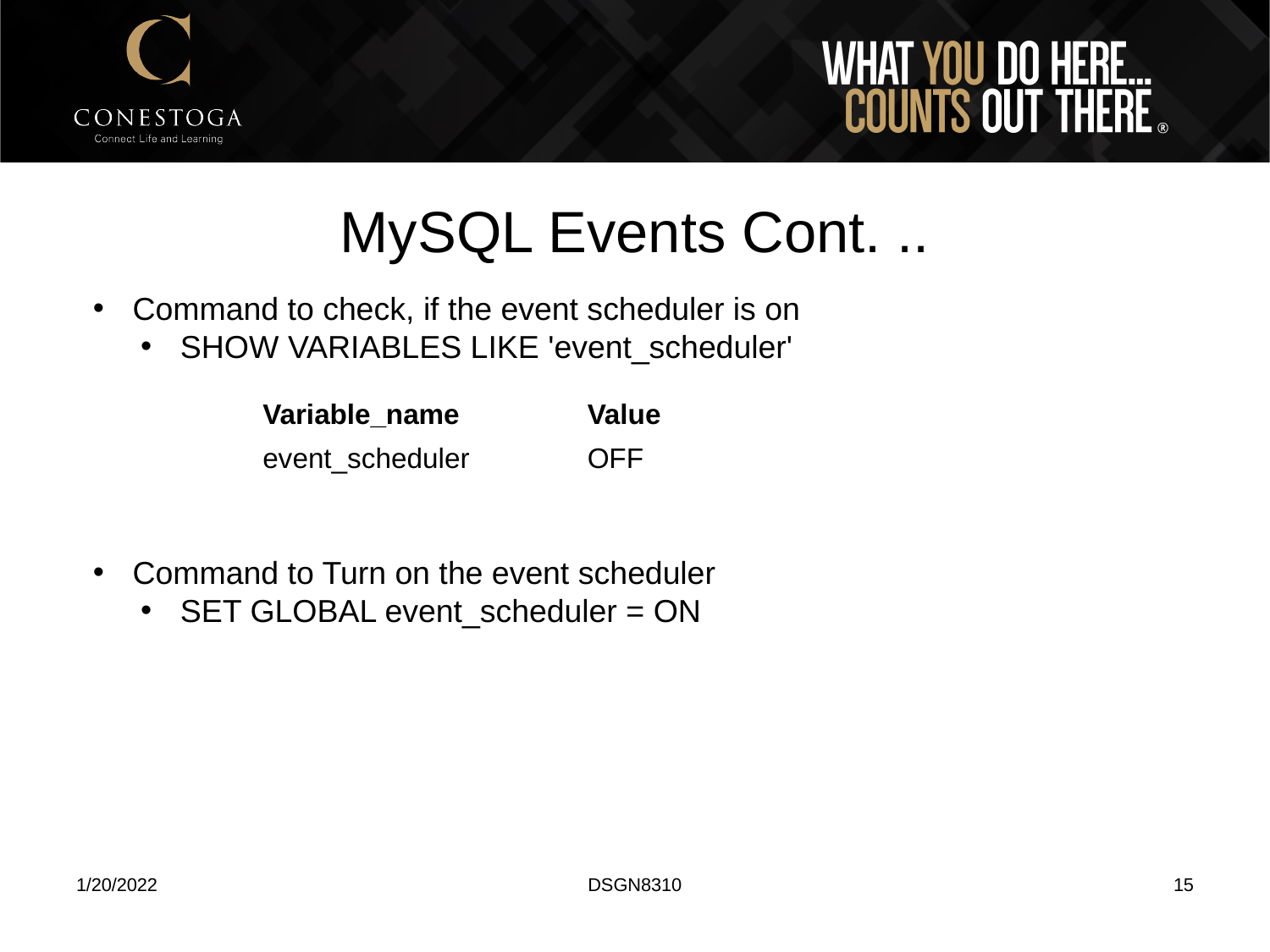

# MySQL Events Cont. ..
Command to check, if the event scheduler is on
SHOW VARIABLES LIKE 'event_scheduler'
| Variable\_name | Value |
| --- | --- |
| event\_scheduler | OFF |
Command to Turn on the event scheduler
SET GLOBAL event_scheduler = ON
1/20/2022
DSGN8310
15